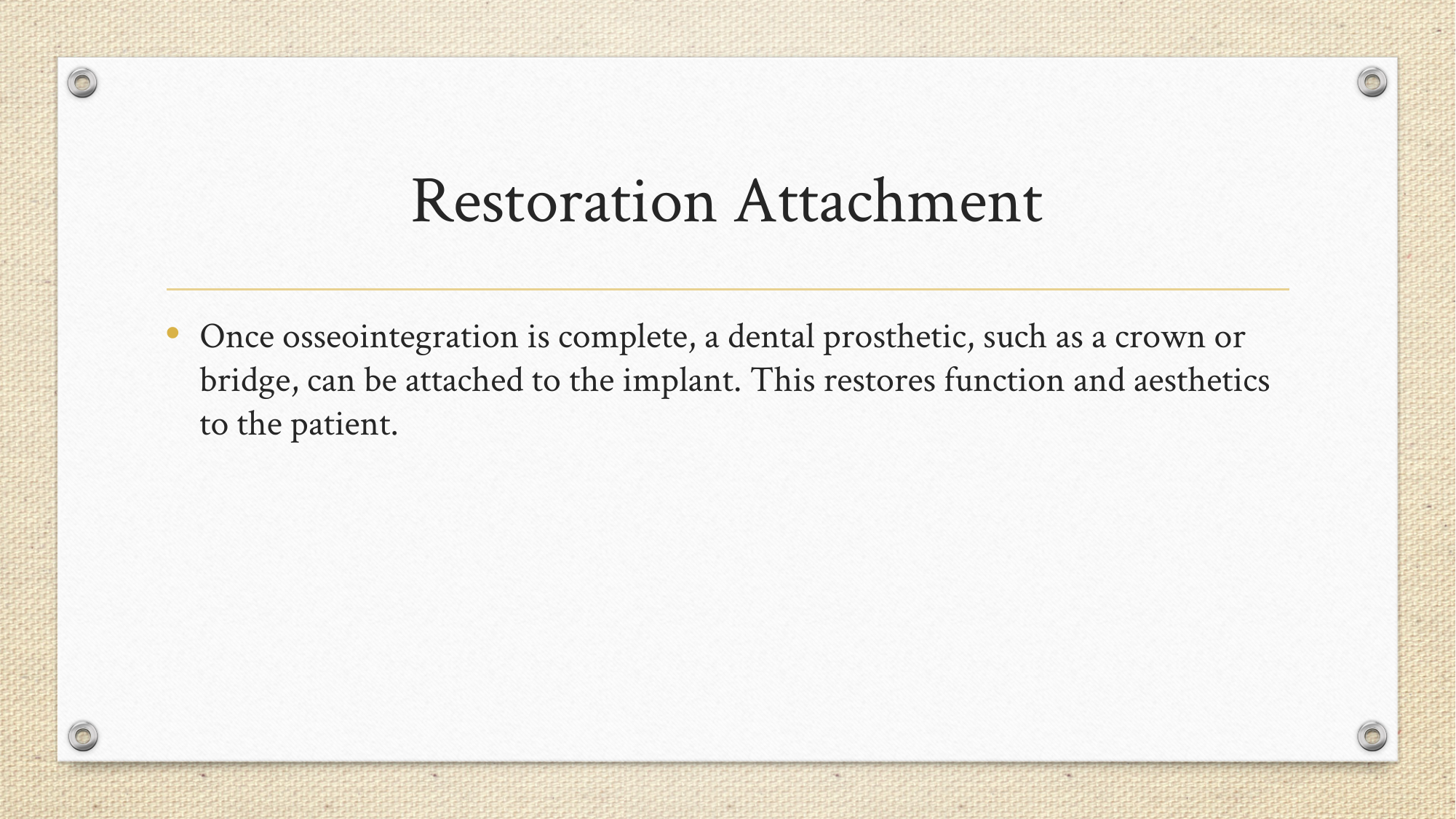

# Restoration Attachment
Once osseointegration is complete, a dental prosthetic, such as a crown or bridge, can be attached to the implant. This restores function and aesthetics to the patient.